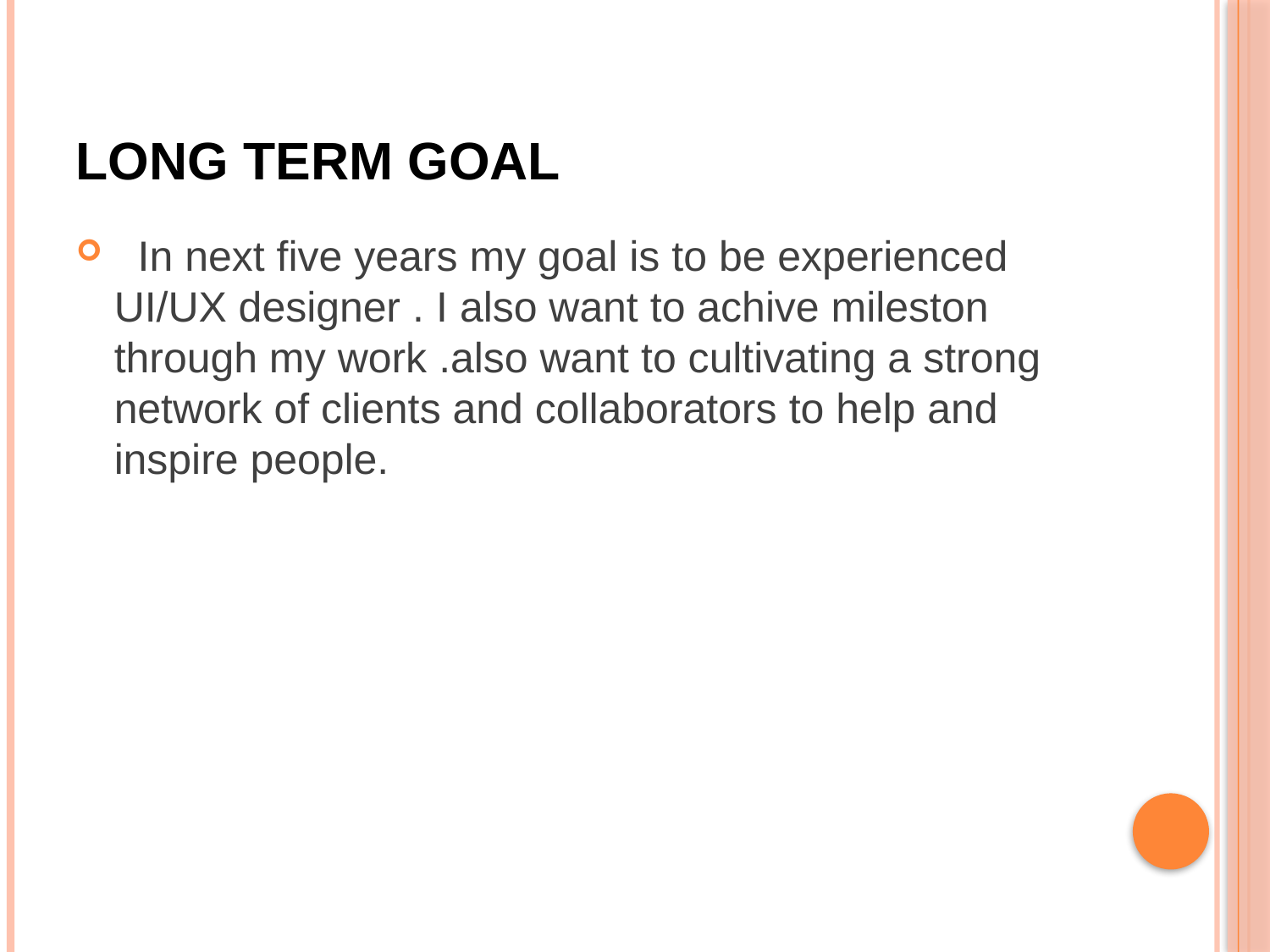

# LONG TERM GOAL
  In next five years my goal is to be experienced UI/UX designer . I also want to achive mileston through my work .also want to cultivating a strong network of clients and collaborators to help and inspire people.